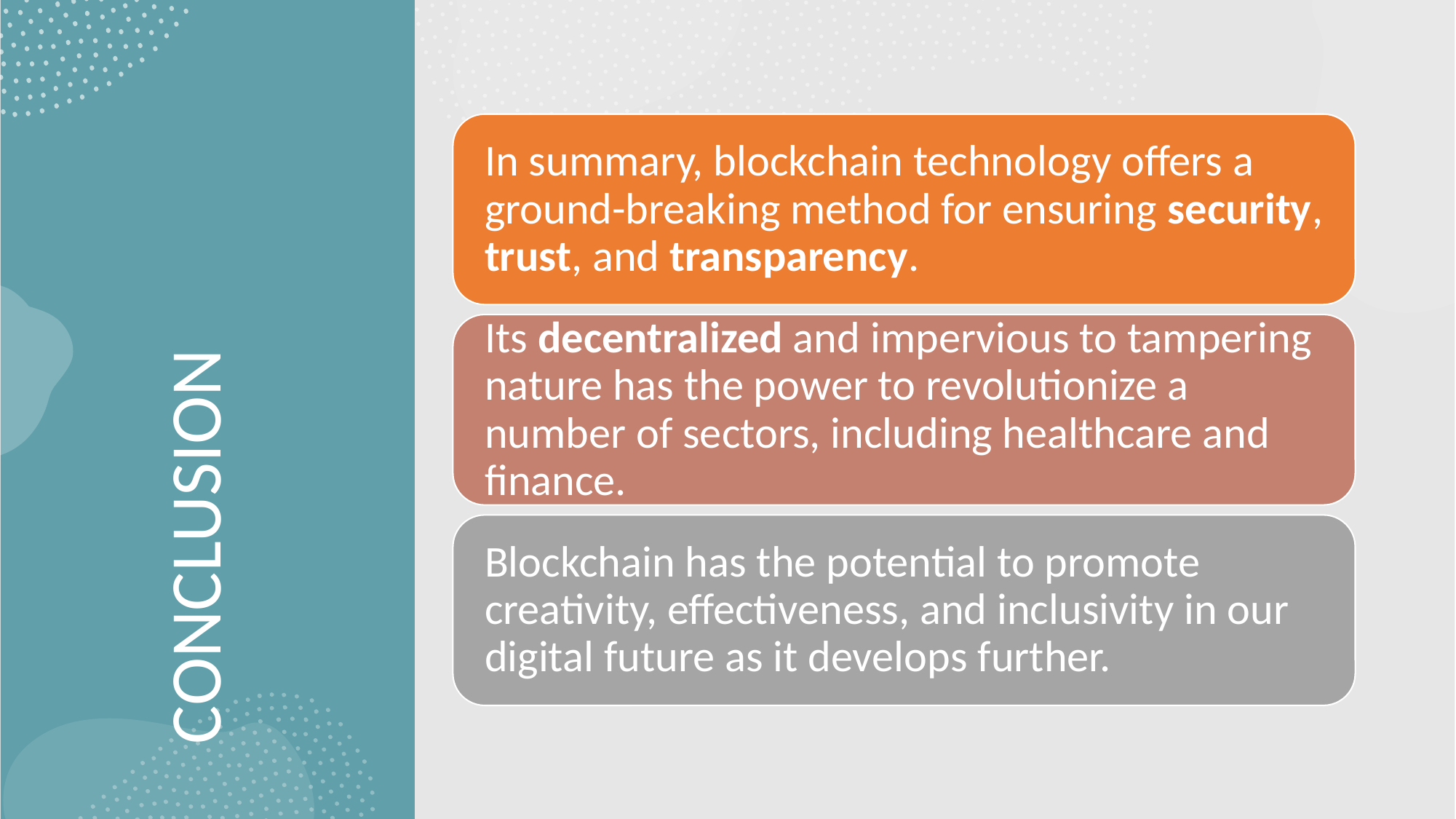

In summary, blockchain technology offers a ground-breaking method for ensuring security, trust, and transparency.
Its decentralized and impervious to tampering nature has the power to revolutionize a number of sectors, including healthcare and finance.
Blockchain has the potential to promote creativity, effectiveness, and inclusivity in our digital future as it develops further.
# CONCLUSION